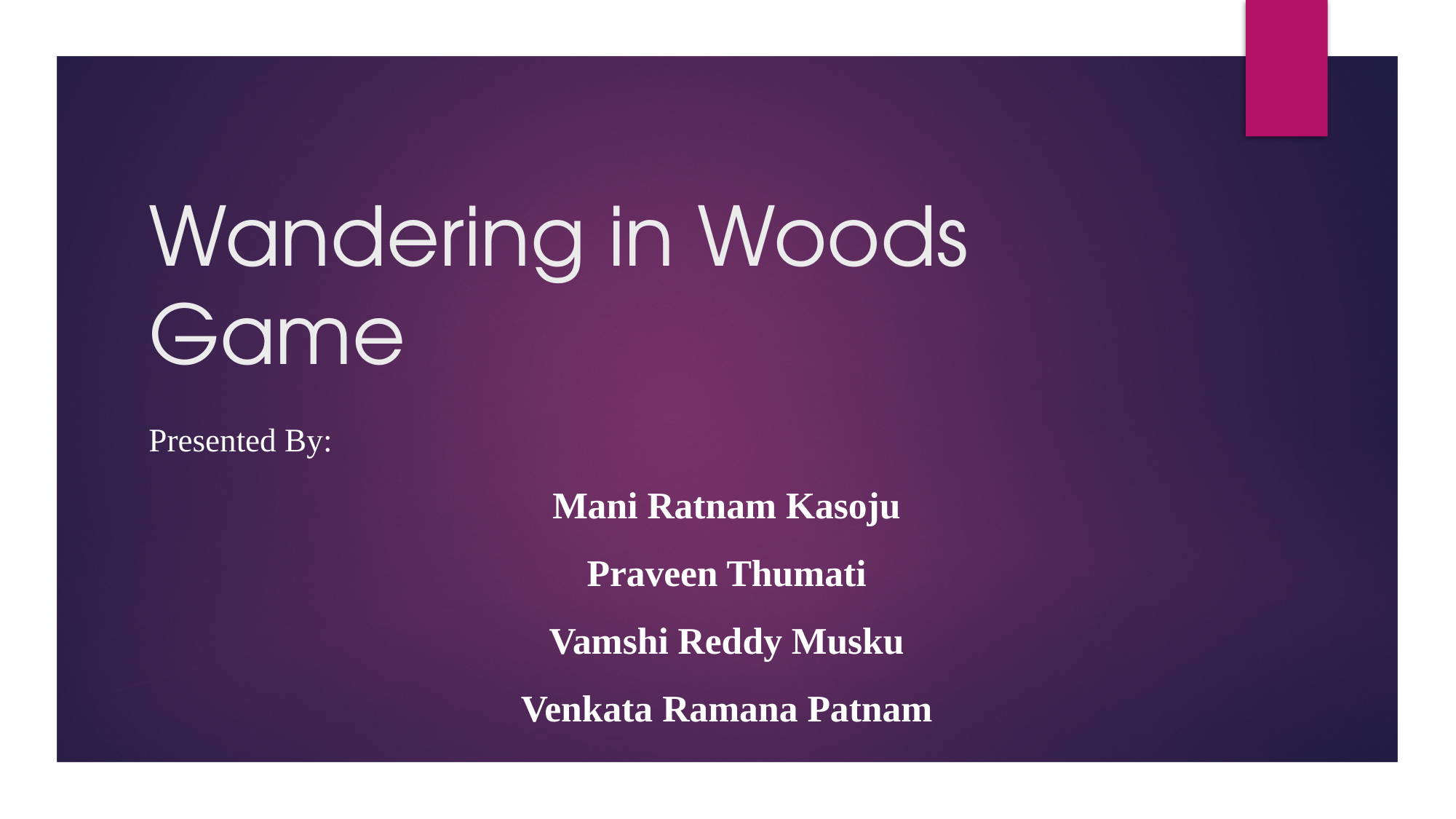

# Wandering in Woods Game

Presented By:
Mani Ratnam Kasoju
Praveen Thumati
Vamshi Reddy Musku
Venkata Ramana Patnam